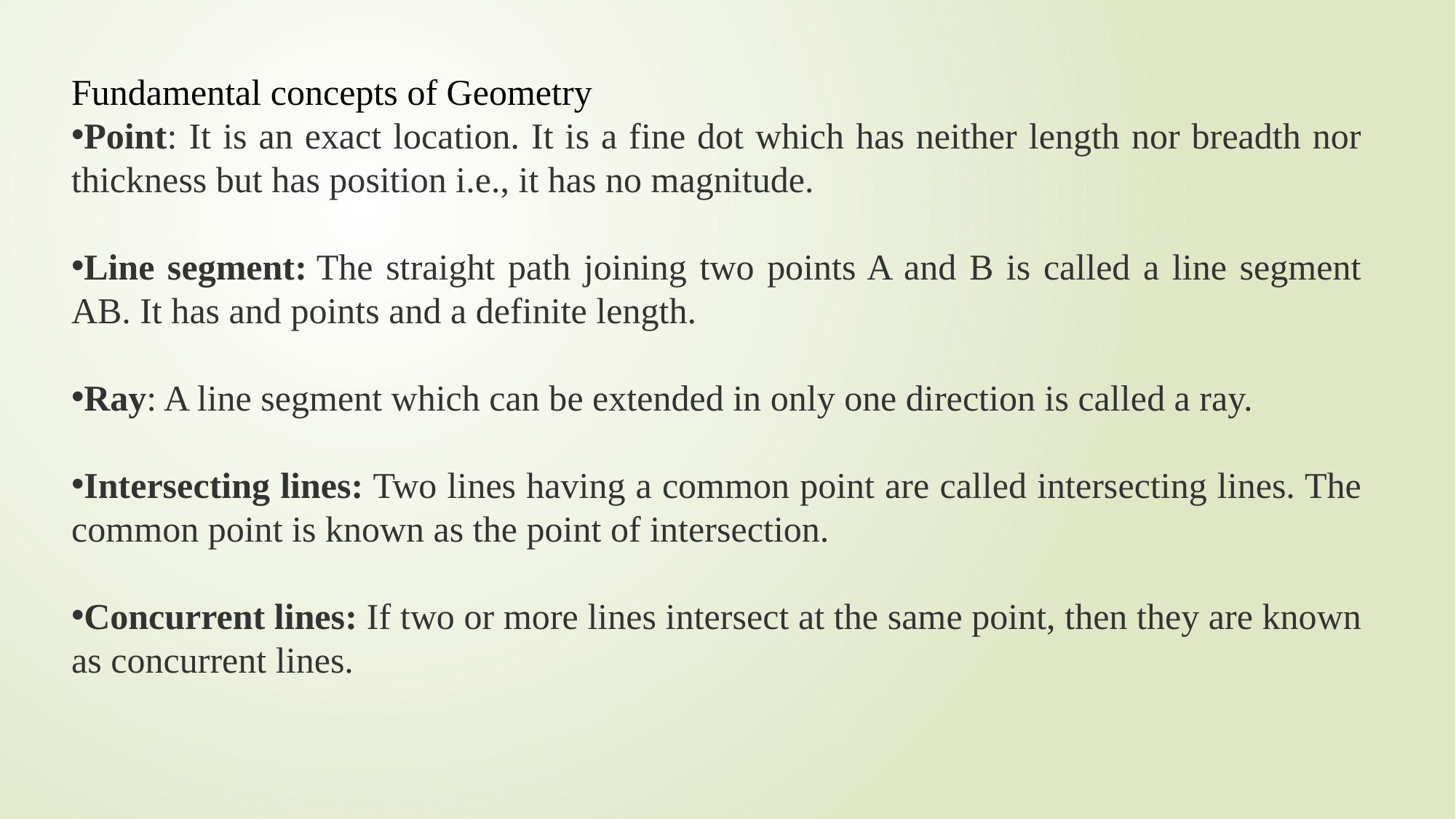

Fundamental concepts of Geometry
Point: It is an exact location. It is a fine dot which has neither length nor breadth nor thickness but has position i.e., it has no magnitude.

Line segment: The straight path joining two points A and B is called a line segment AB. It has and points and a definite length.

Ray: A line segment which can be extended in only one direction is called a ray.

Intersecting lines: Two lines having a common point are called intersecting lines. The common point is known as the point of intersection.

Concurrent lines: If two or more lines intersect at the same point, then they are known as concurrent lines.